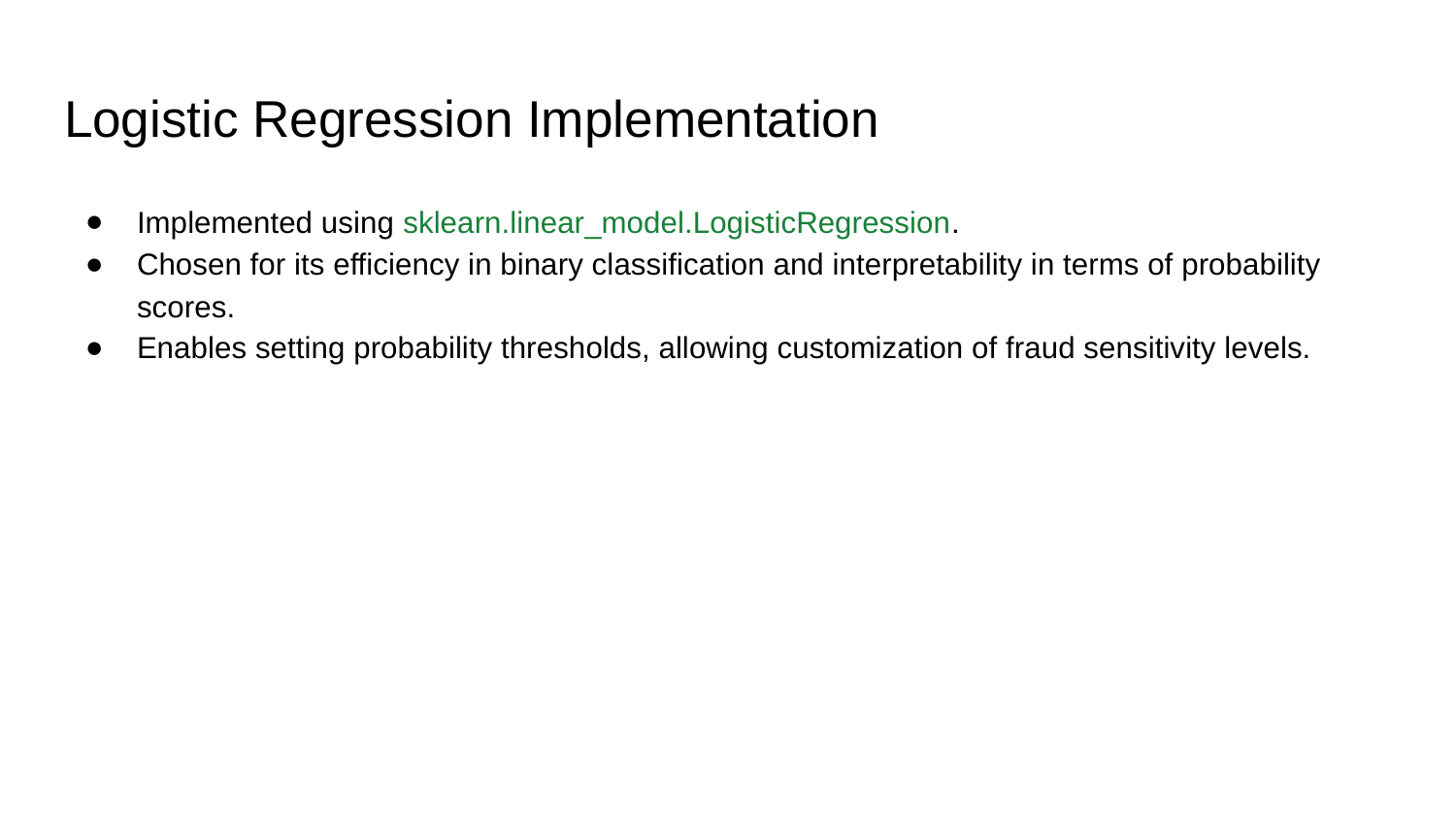

# Logistic Regression Implementation
Implemented using sklearn.linear_model.LogisticRegression.
Chosen for its efficiency in binary classification and interpretability in terms of probability scores.
Enables setting probability thresholds, allowing customization of fraud sensitivity levels.